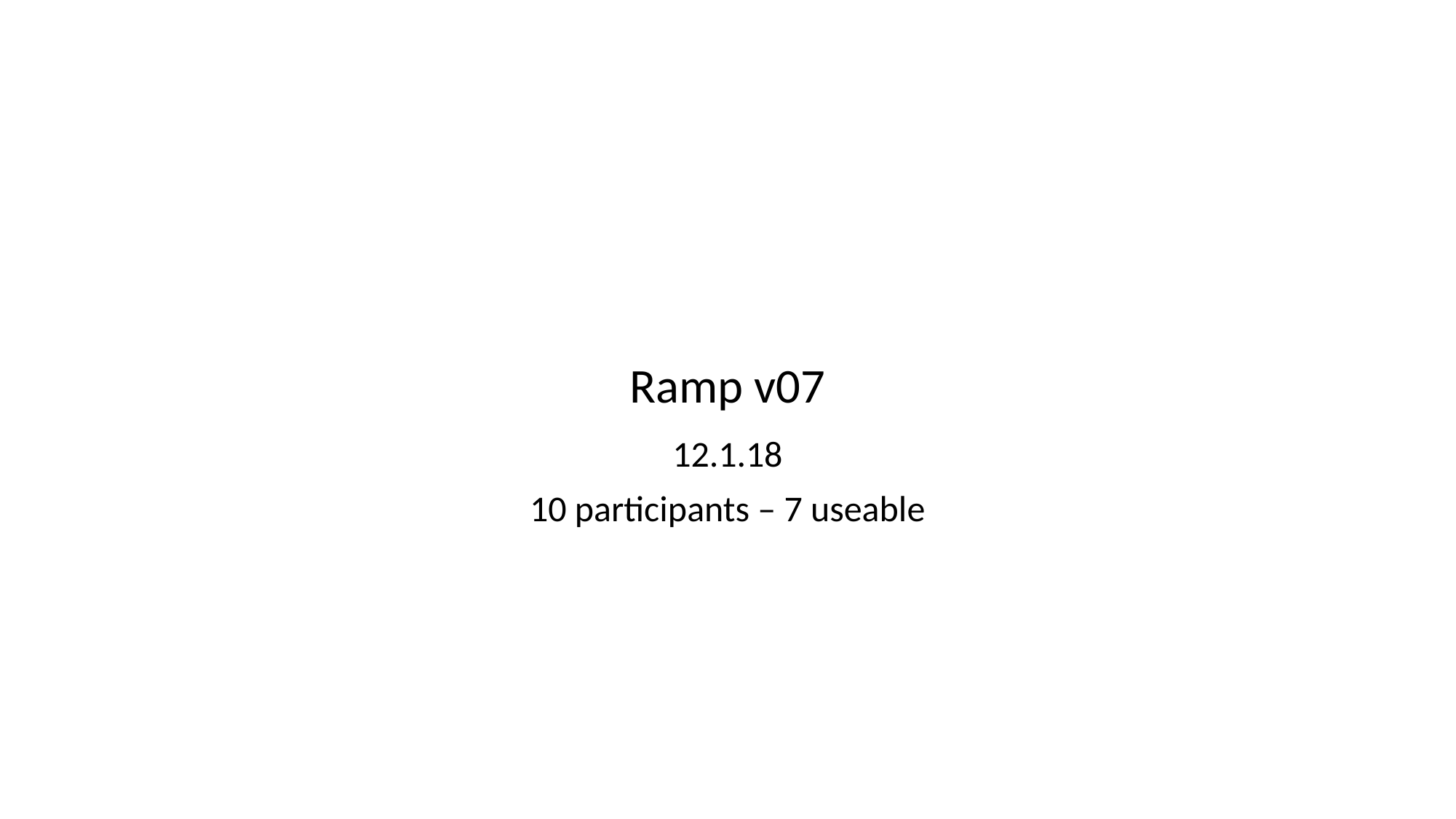

# Ramp v07
12.1.18
10 participants – 7 useable